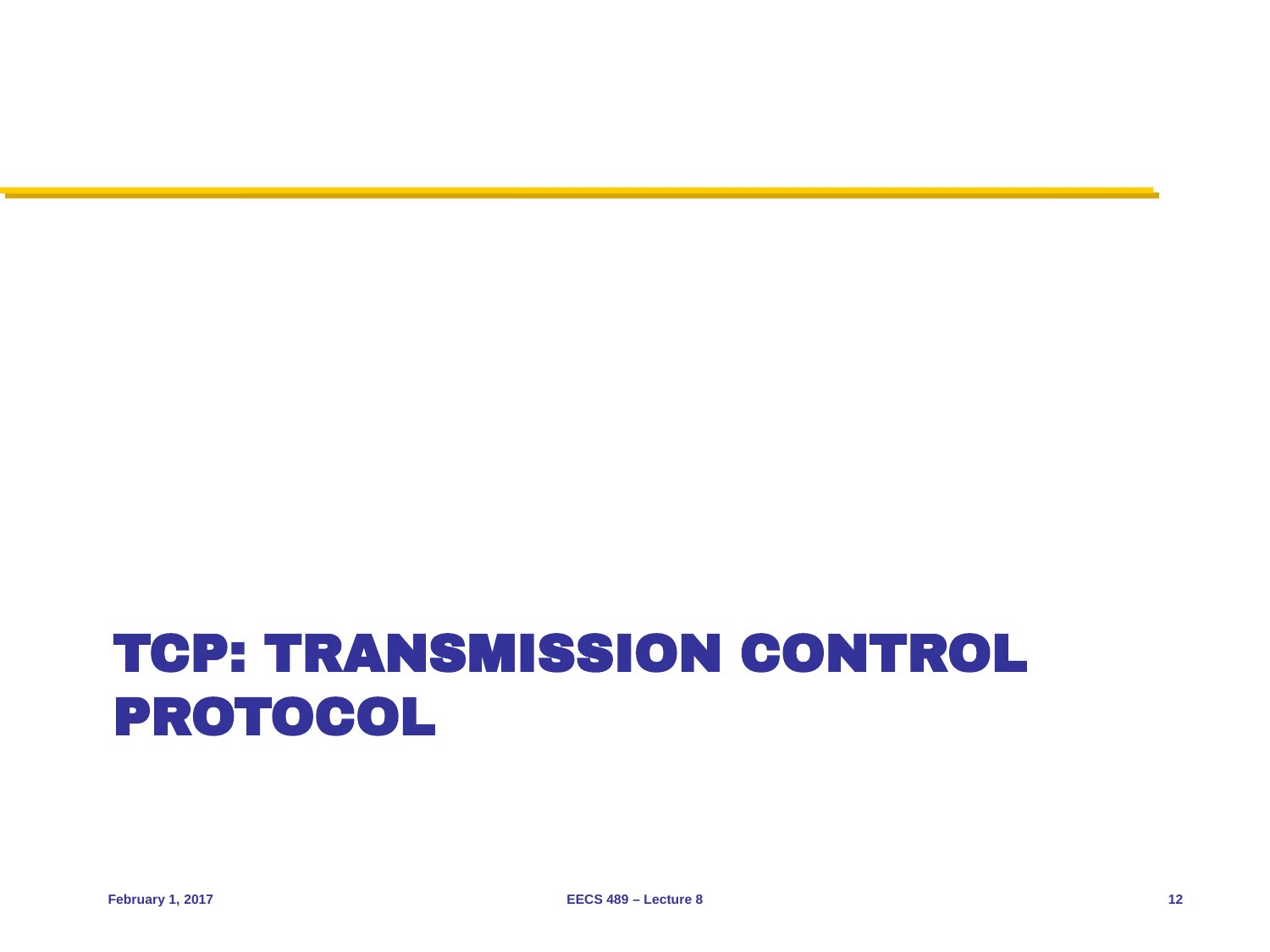

# TCP: Transmission Control Protocol
February 1, 2017
EECS 489 – Lecture 8
12